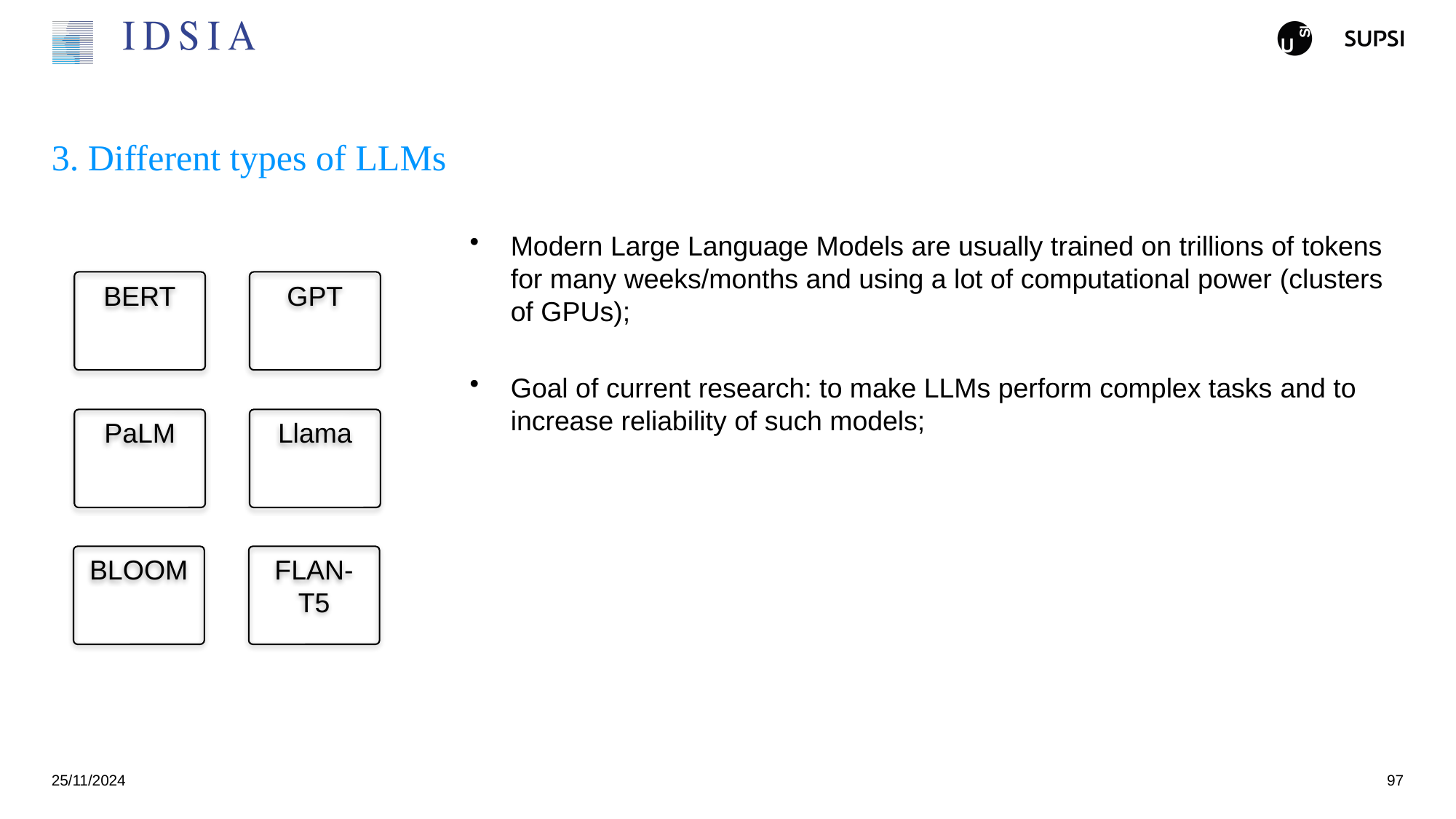

# 3. Different types of LLMs
Modern Large Language Models are usually trained on trillions of tokens for many weeks/months and using a lot of computational power (clusters of GPUs);

Goal of current research: to make LLMs perform complex tasks and to increase reliability of such models;
GPT
BERT
Llama
PaLM
FLAN-T5
BLOOM
25/11/2024
97